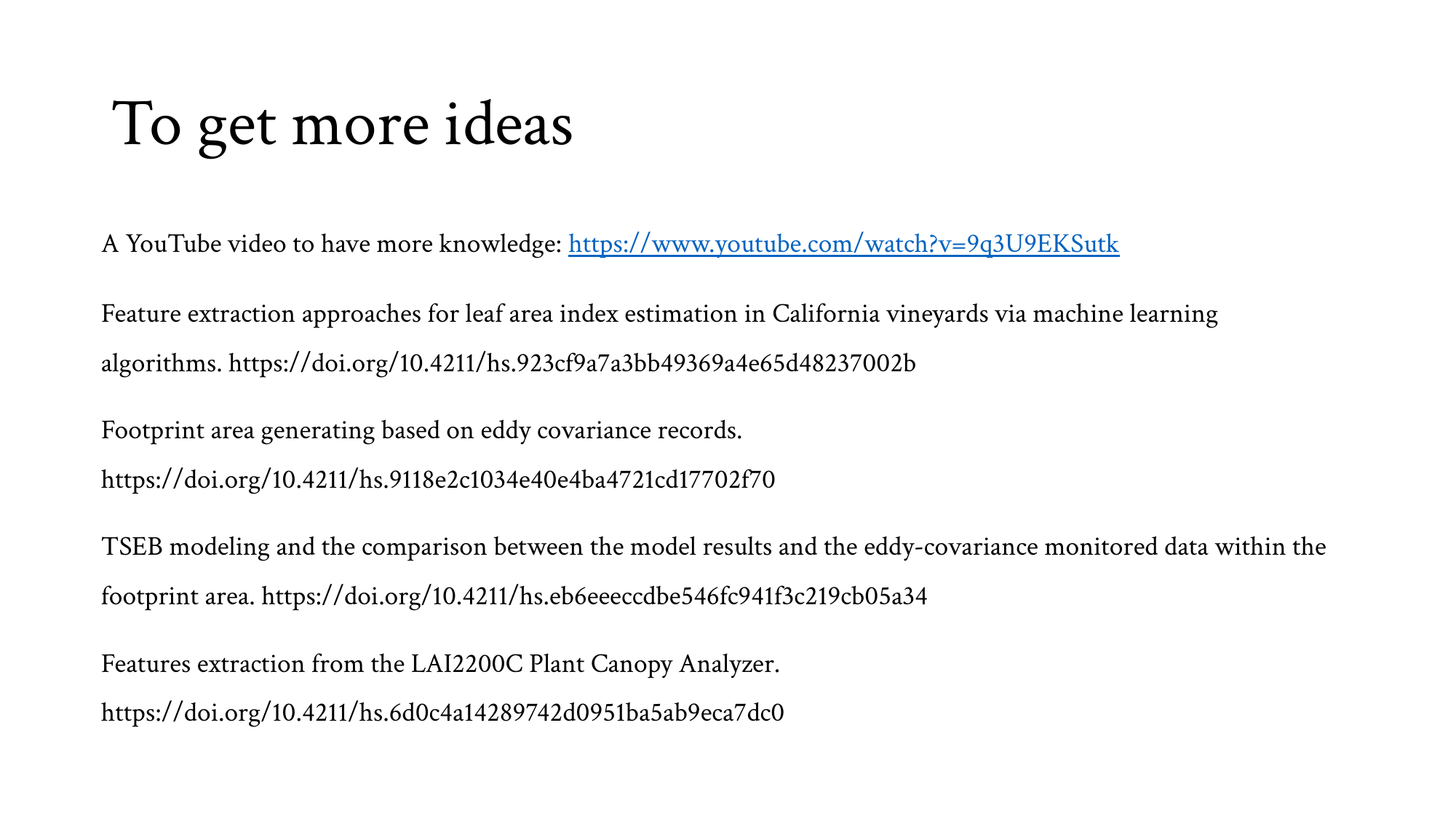

# To get more ideas
A YouTube video to have more knowledge: https://www.youtube.com/watch?v=9q3U9EKSutk
Feature extraction approaches for leaf area index estimation in California vineyards via machine learning algorithms. https://doi.org/10.4211/hs.923cf9a7a3bb49369a4e65d48237002b
Footprint area generating based on eddy covariance records. https://doi.org/10.4211/hs.9118e2c1034e40e4ba4721cd17702f70
TSEB modeling and the comparison between the model results and the eddy-covariance monitored data within the footprint area. https://doi.org/10.4211/hs.eb6eeeccdbe546fc941f3c219cb05a34
Features extraction from the LAI2200C Plant Canopy Analyzer. https://doi.org/10.4211/hs.6d0c4a14289742d0951ba5ab9eca7dc0